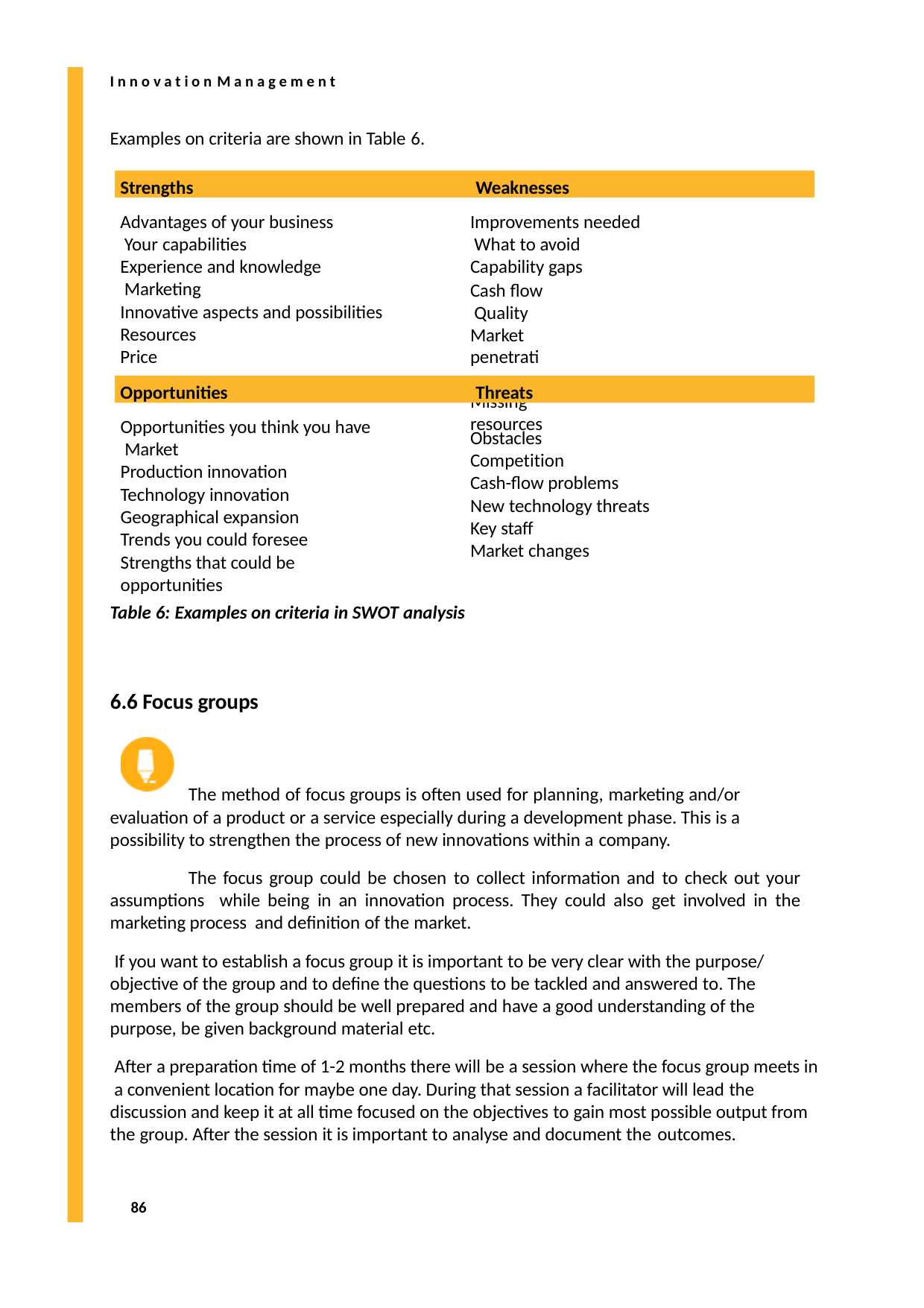

I n n o v a t i o n M a n a g e m e n t

Examples on criteria are shown in Table 6.
Strengths	Weaknesses
Advantages of your business  Your capabilities
Experience and knowledge  Marketing
Innovative aspects and possibilities  Resources
Price
Improvements needed  What to avoid  Capability gaps
Cash flow  Quality
Market penetration
Missing resources
Opportunities	Threats
Opportunities you think you have  Market
Production innovation  Technology innovation
Geographical expansion  Trends you could foresee
Strengths that could be opportunities
Obstacles  Competition
Cash-flow problems  New technology threats
Key staff  Market changes
Table 6: Examples on criteria in SWOT analysis
6.6 Focus groups

The method of focus groups is often used for planning, marketing and/or  evaluation of a product or a service especially during a development phase. This is a  possibility to strengthen the process of new innovations within a company.
The focus group could be chosen to collect information and to check out your assumptions  while being in an innovation process. They could also get involved in the marketing process  and definition of the market.
If you want to establish a focus group it is important to be very clear with the purpose/  objective of the group and to define the questions to be tackled and answered to. The  members of the group should be well prepared and have a good understanding of the  purpose, be given background material etc.
After a preparation time of 1-2 months there will be a session where the focus group meets in  a convenient location for maybe one day. During that session a facilitator will lead the  discussion and keep it at all time focused on the objectives to gain most possible output from  the group. After the session it is important to analyse and document the outcomes.
86